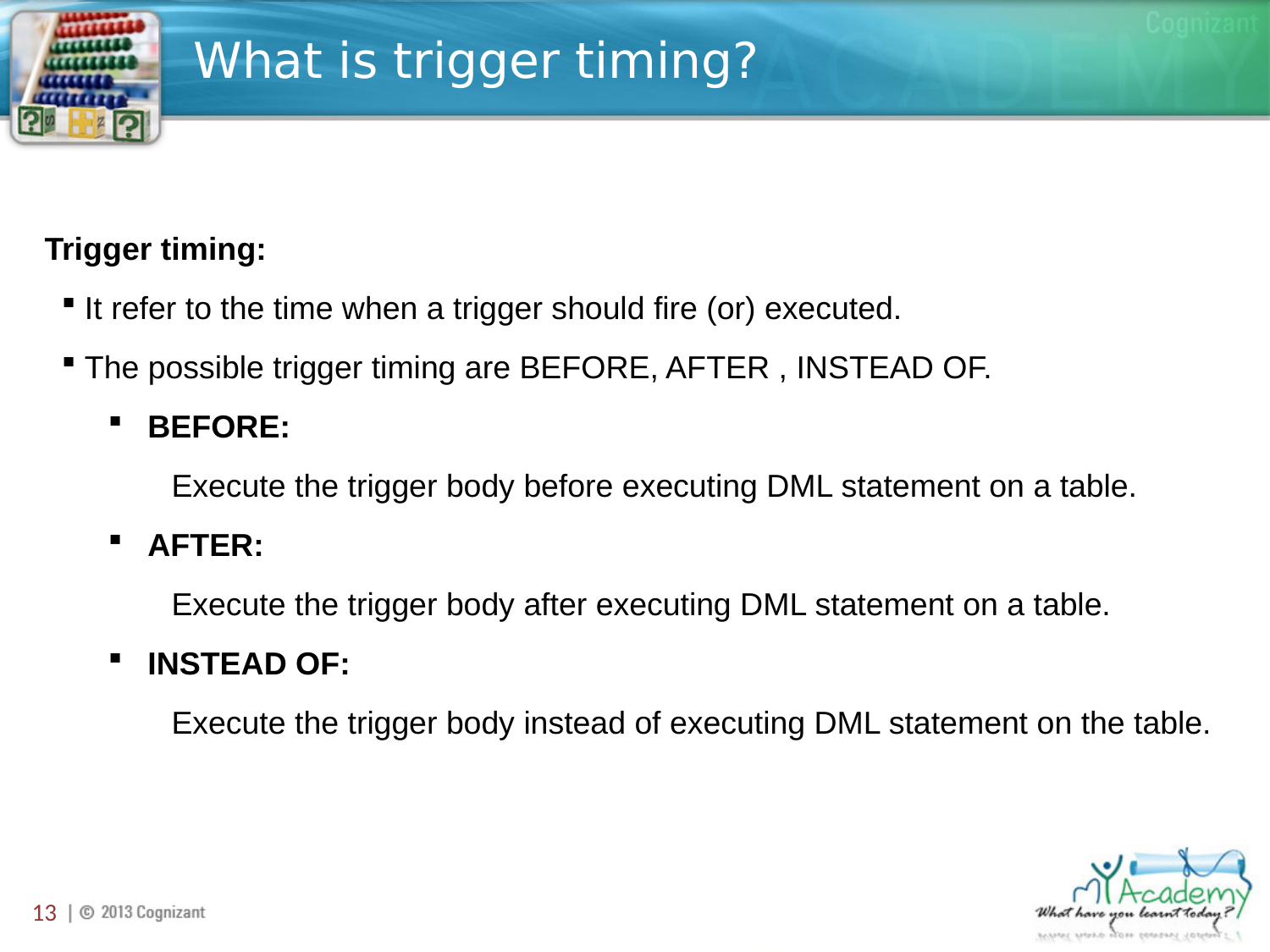

# What is trigger timing?
Trigger timing:
It refer to the time when a trigger should fire (or) executed.
The possible trigger timing are BEFORE, AFTER , INSTEAD OF.
BEFORE:
Execute the trigger body before executing DML statement on a table.
AFTER:
Execute the trigger body after executing DML statement on a table.
INSTEAD OF:
Execute the trigger body instead of executing DML statement on the table.
13